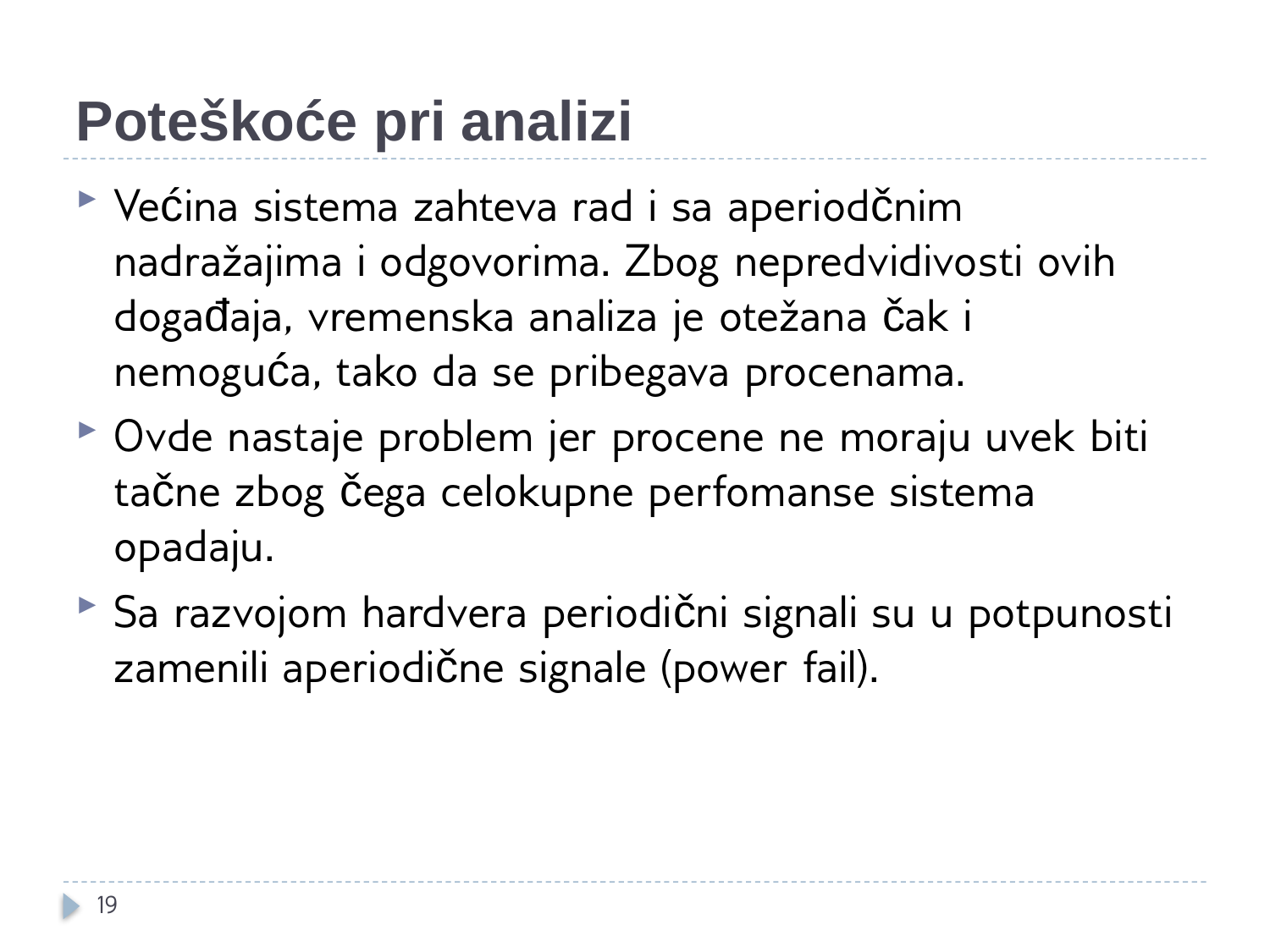

# Poteškoće pri analizi
Većina sistema zahteva rad i sa aperiodčnim nadražajima i odgovorima. Zbog nepredvidivosti ovih događaja, vremenska analiza je otežana čak i nemoguća, tako da se pribegava procenama.
Ovde nastaje problem jer procene ne moraju uvek biti tačne zbog čega celokupne perfomanse sistema opadaju.
Sa razvojom hardvera periodični signali su u potpunosti zamenili aperiodične signale (power fail).
19